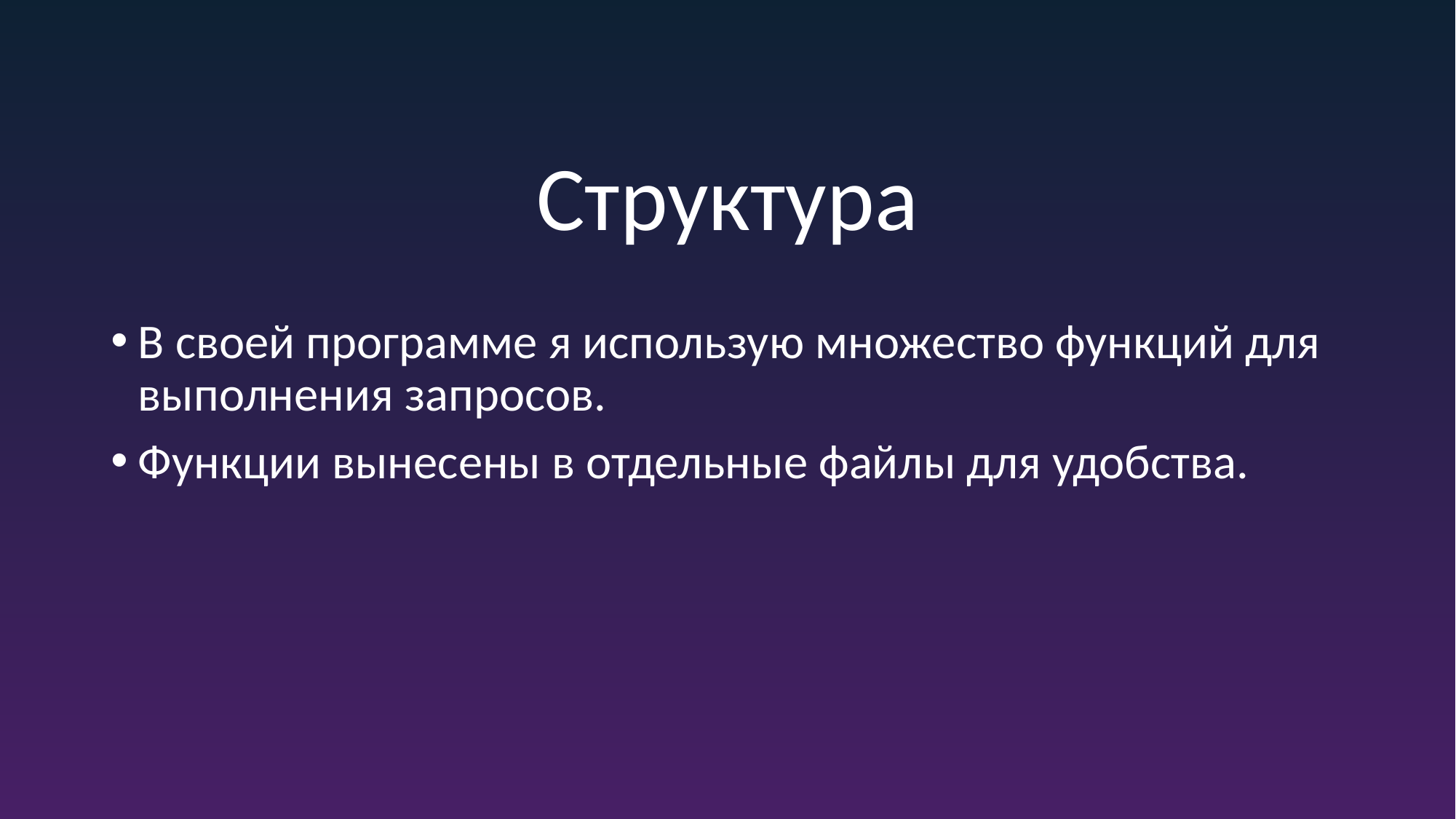

# Структура
В своей программе я использую множество функций для выполнения запросов.
Функции вынесены в отдельные файлы для удобства.